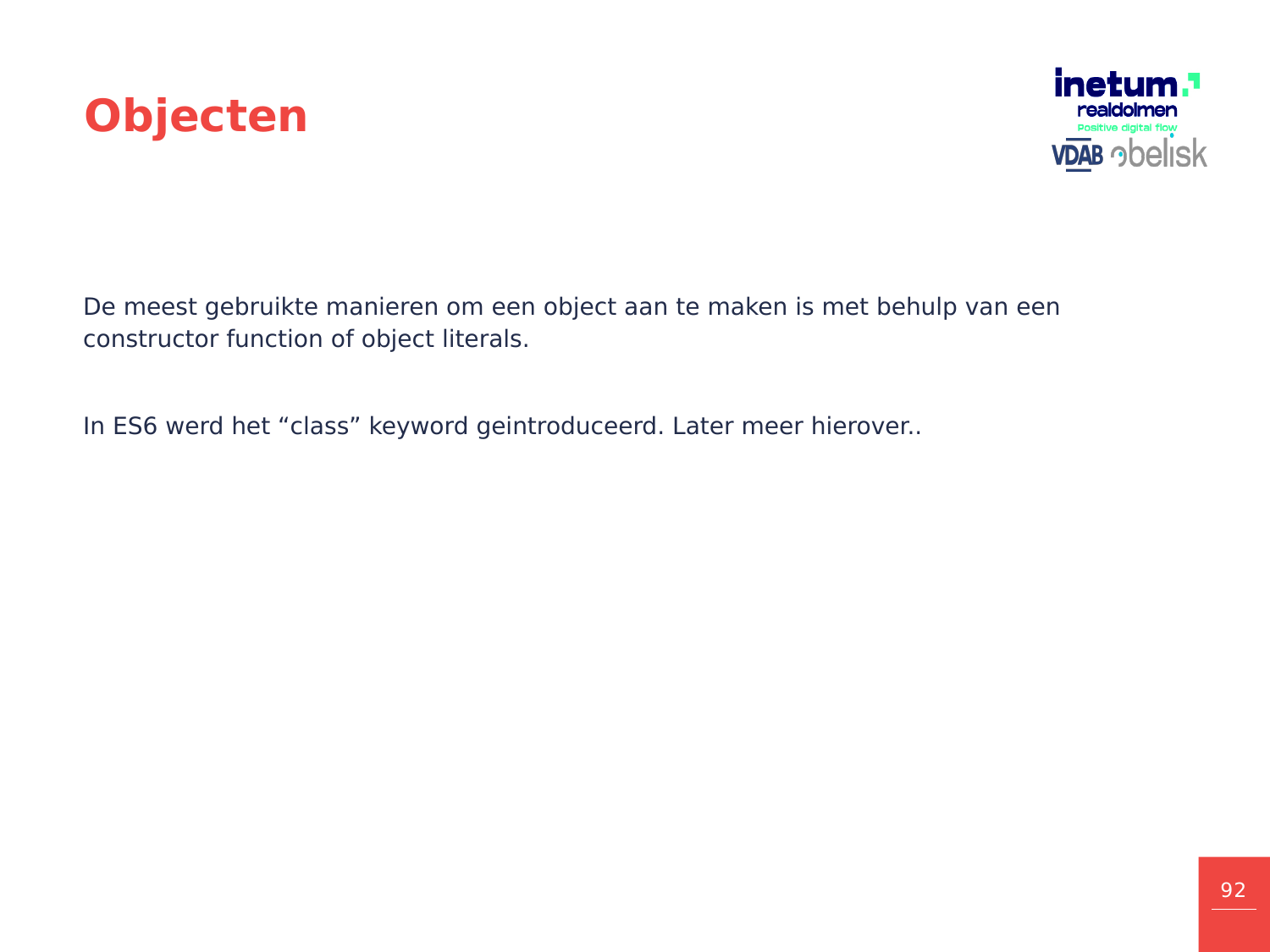

# Objecten
De meest gebruikte manieren om een object aan te maken is met behulp van een constructor function of object literals.

In ES6 werd het “class” keyword geintroduceerd. Later meer hierover..